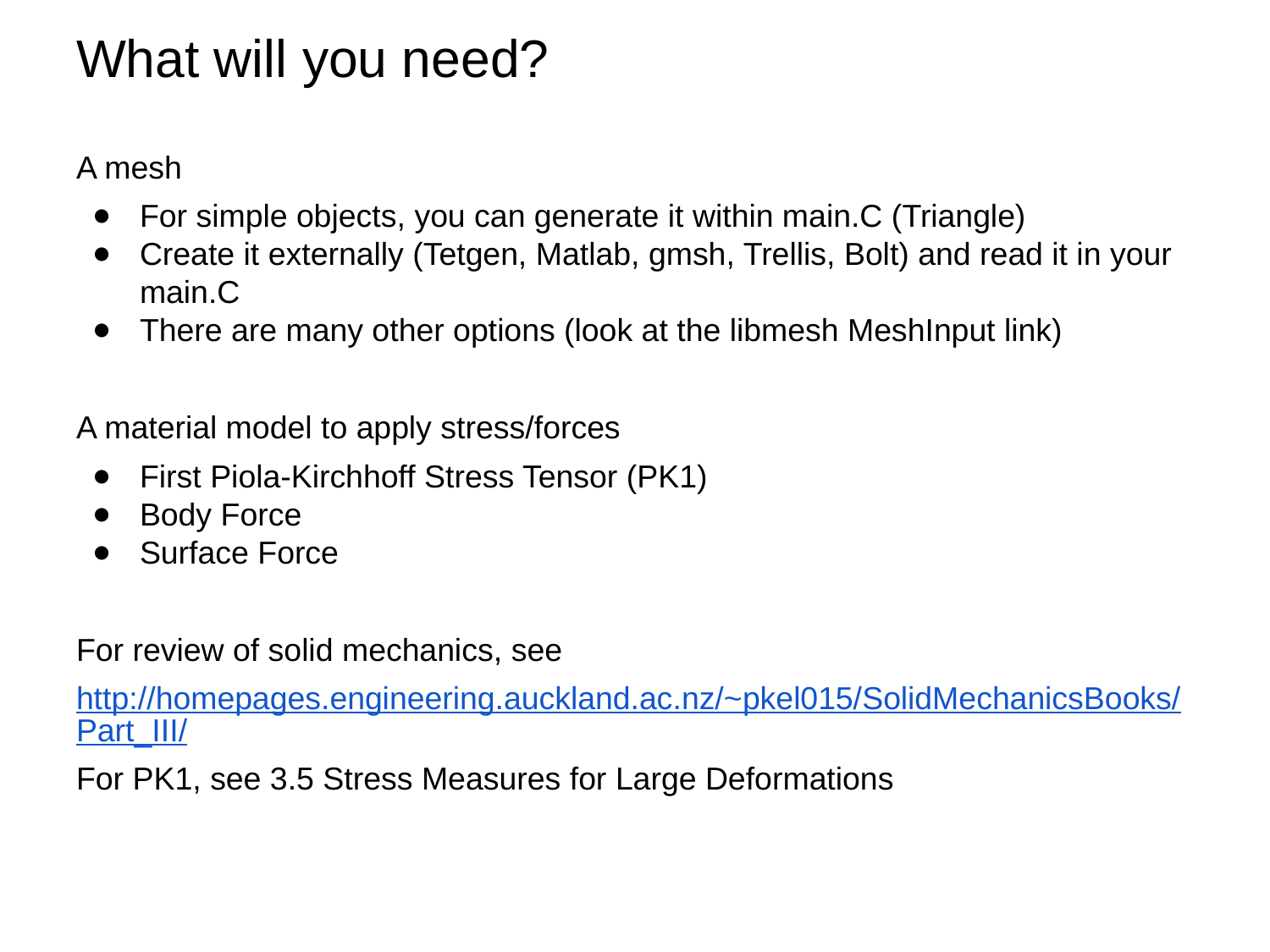

What will you need?

A mesh
For simple objects, you can generate it within main.C (Triangle)
Create it externally (Tetgen, Matlab, gmsh, Trellis, Bolt) and read it in your main.C
There are many other options (look at the libmesh MeshInput link)

A material model to apply stress/forces
First Piola-Kirchhoff Stress Tensor (PK1)
Body Force
Surface Force

For review of solid mechanics, see
http://homepages.engineering.auckland.ac.nz/~pkel015/SolidMechanicsBooks/Part_III/
For PK1, see 3.5 Stress Measures for Large Deformations